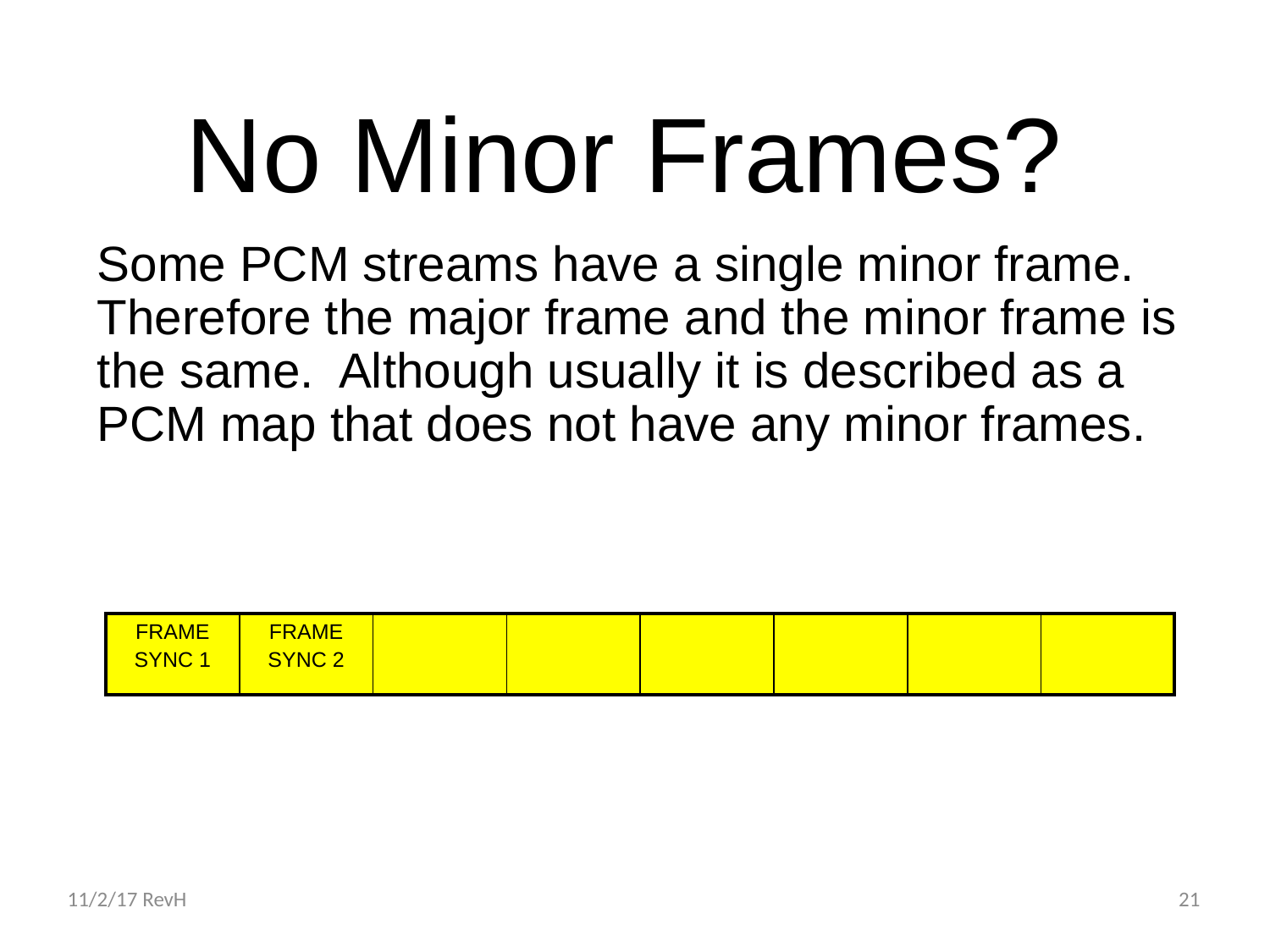

# No Minor Frames?
Some PCM streams have a single minor frame.  Therefore the major frame and the minor frame is the same.  Although usually it is described as a PCM map that does not have any minor frames.
| FRAME SYNC 1 | FRAME SYNC 2 |  |  |  |  |  |  |
| --- | --- | --- | --- | --- | --- | --- | --- |
11/2/17 RevH
21